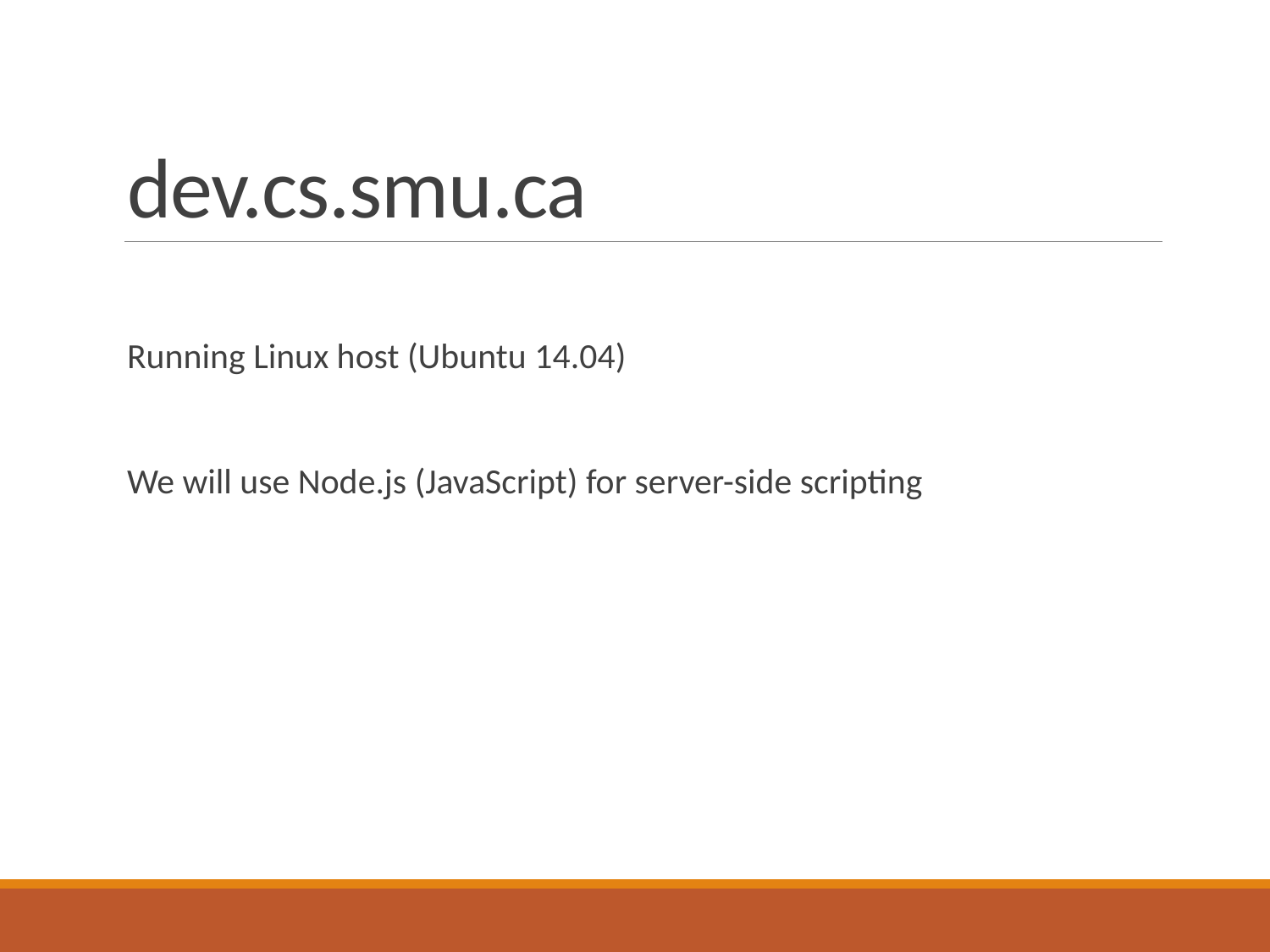

# dev.cs.smu.ca

Running Linux host (Ubuntu 14.04)

We will use Node.js (JavaScript) for server-side scripting